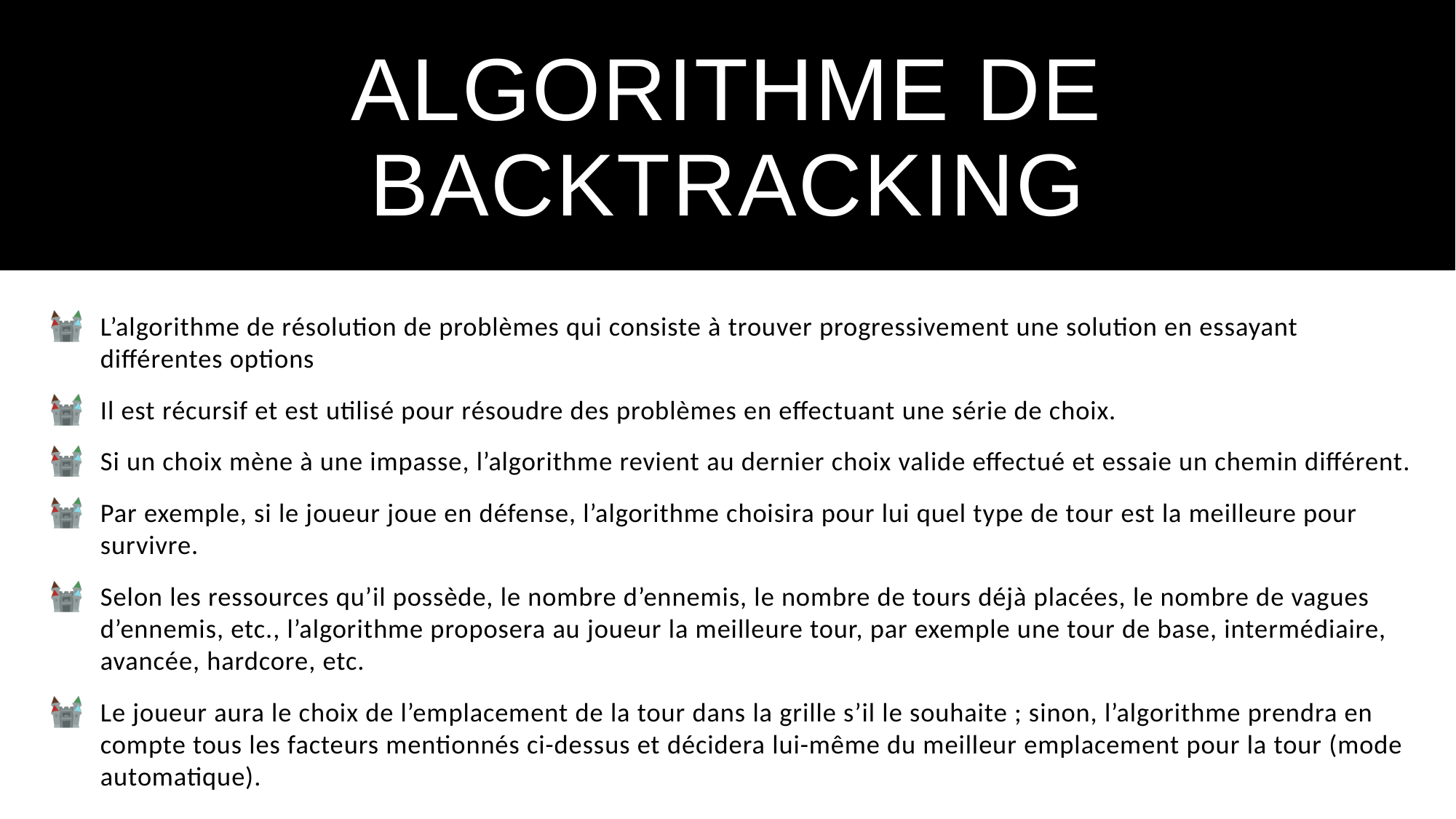

# Algorithme de backtracking
L’algorithme de résolution de problèmes qui consiste à trouver progressivement une solution en essayant différentes options
Il est récursif et est utilisé pour résoudre des problèmes en effectuant une série de choix.
Si un choix mène à une impasse, l’algorithme revient au dernier choix valide effectué et essaie un chemin différent.
Par exemple, si le joueur joue en défense, l’algorithme choisira pour lui quel type de tour est la meilleure pour survivre.
Selon les ressources qu’il possède, le nombre d’ennemis, le nombre de tours déjà placées, le nombre de vagues d’ennemis, etc., l’algorithme proposera au joueur la meilleure tour, par exemple une tour de base, intermédiaire, avancée, hardcore, etc.
Le joueur aura le choix de l’emplacement de la tour dans la grille s’il le souhaite ; sinon, l’algorithme prendra en compte tous les facteurs mentionnés ci-dessus et décidera lui-même du meilleur emplacement pour la tour (mode automatique).